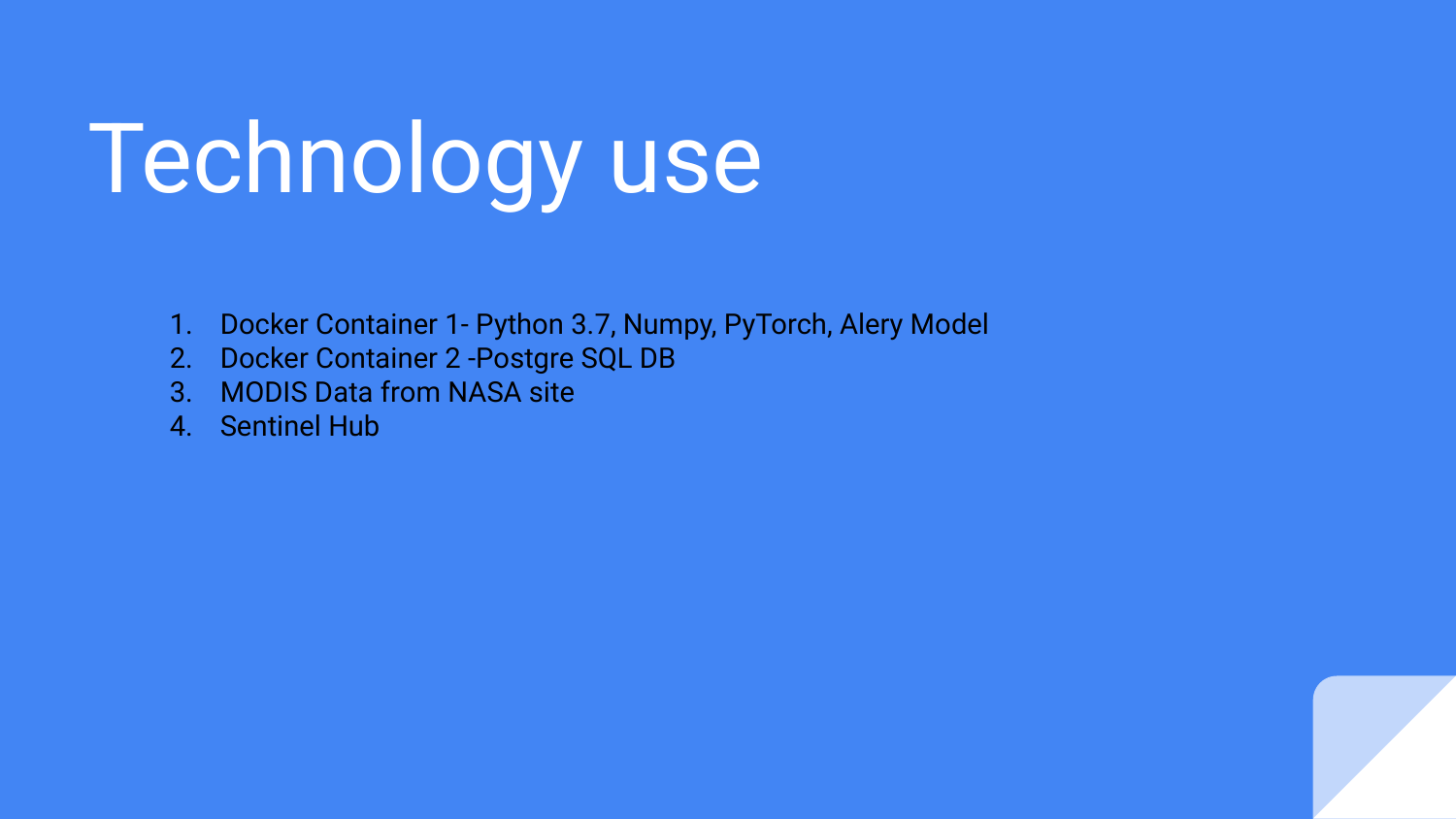

# Technology use
Docker Container 1- Python 3.7, Numpy, PyTorch, Alery Model
Docker Container 2 -Postgre SQL DB
MODIS Data from NASA site
Sentinel Hub